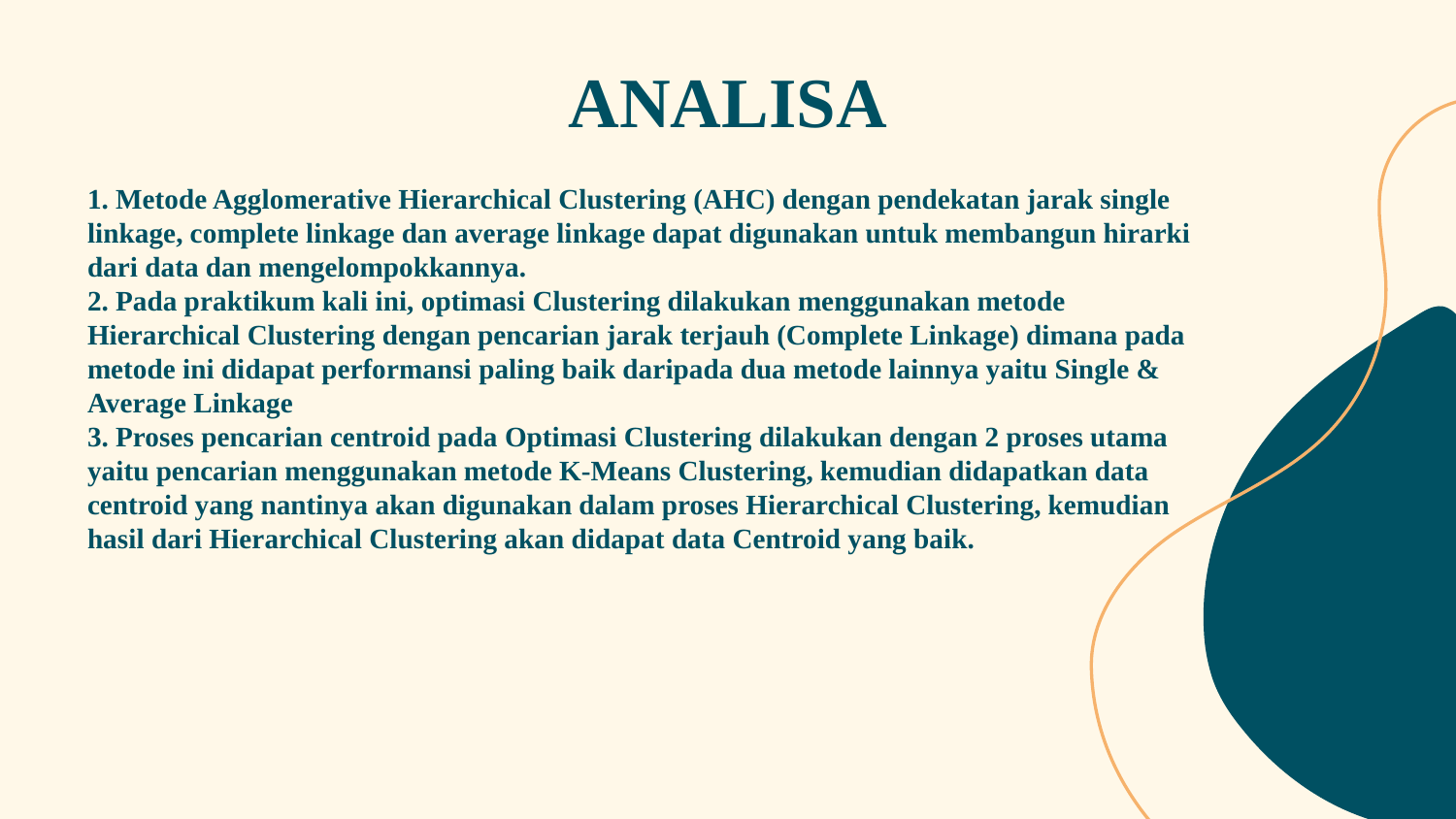

# ANALISA
1. Metode Agglomerative Hierarchical Clustering (AHC) dengan pendekatan jarak single linkage, complete linkage dan average linkage dapat digunakan untuk membangun hirarki dari data dan mengelompokkannya.
2. Pada praktikum kali ini, optimasi Clustering dilakukan menggunakan metode Hierarchical Clustering dengan pencarian jarak terjauh (Complete Linkage) dimana pada metode ini didapat performansi paling baik daripada dua metode lainnya yaitu Single & Average Linkage
3. Proses pencarian centroid pada Optimasi Clustering dilakukan dengan 2 proses utama yaitu pencarian menggunakan metode K-Means Clustering, kemudian didapatkan data centroid yang nantinya akan digunakan dalam proses Hierarchical Clustering, kemudian hasil dari Hierarchical Clustering akan didapat data Centroid yang baik.